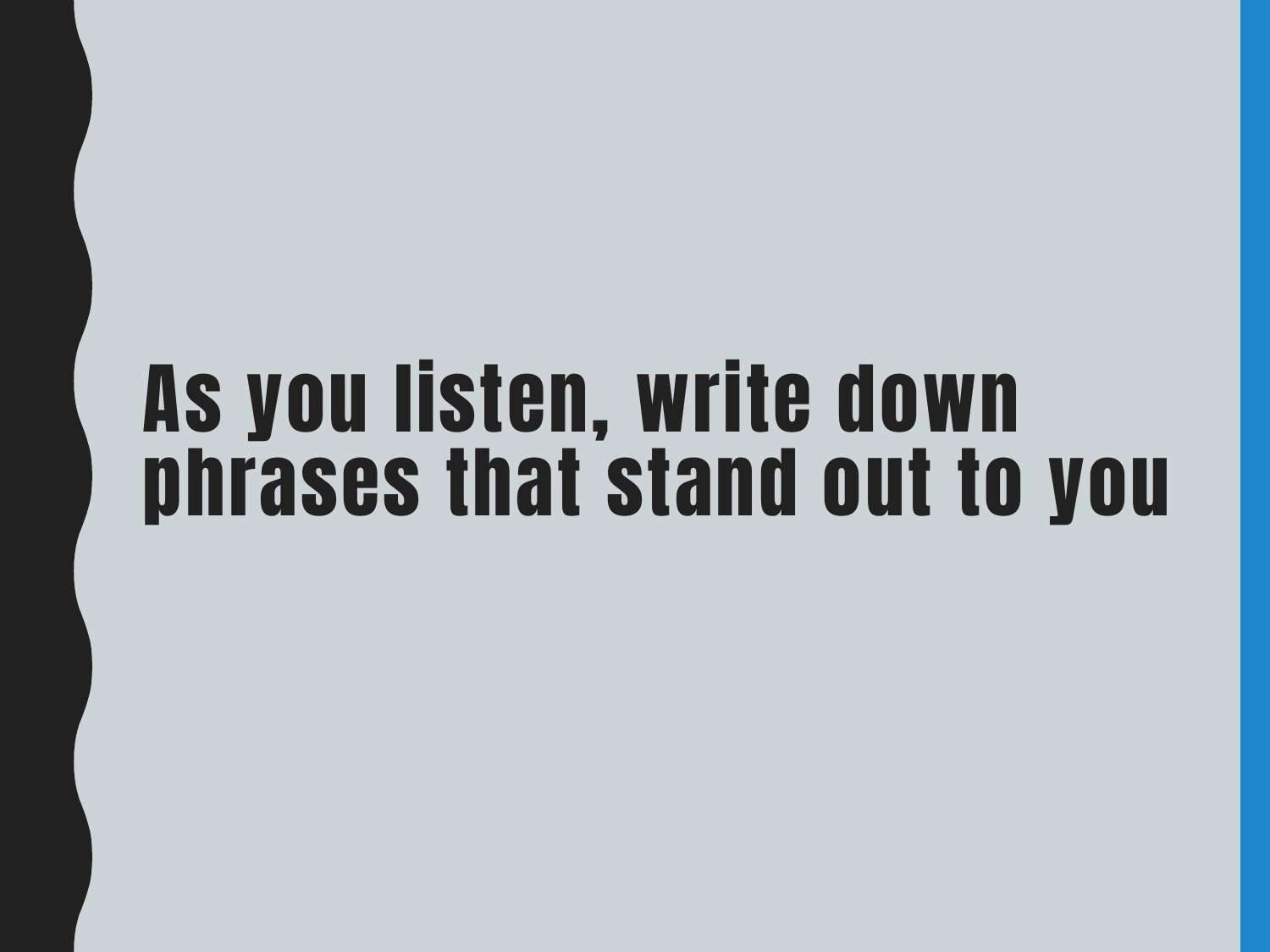

# As you listen, write down phrases that stand out to you